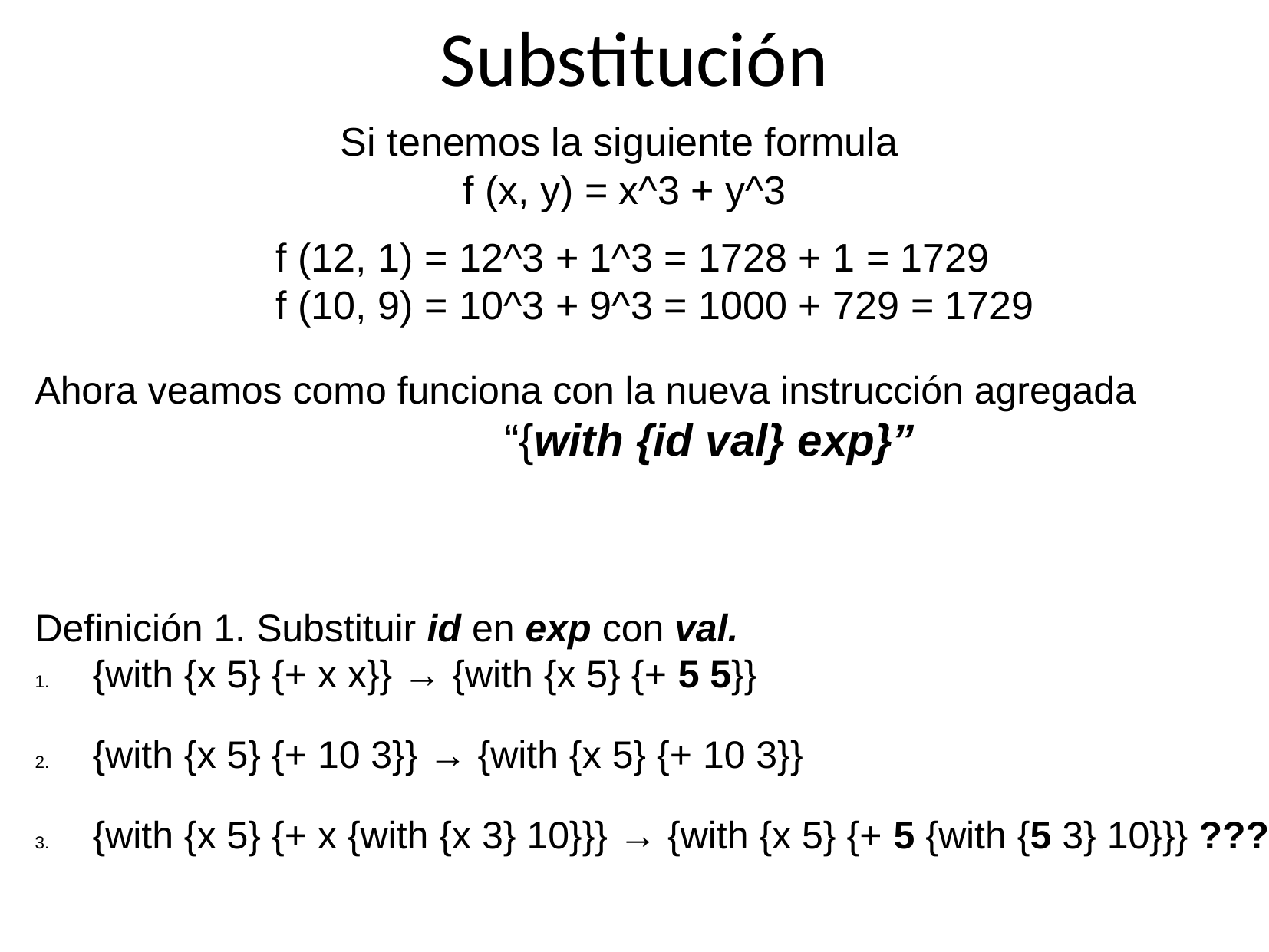

Substitución
Si tenemos la siguiente formula
f (x, y) = x^3 + y^3

f (12, 1) = 12^3 + 1^3 = 1728 + 1 = 1729
f (10, 9) = 10^3 + 9^3 = 1000 + 729 = 1729
Ahora veamos como funciona con la nueva instrucción agregada
	“{with {id val} exp}”

Definición 1. Substituir id en exp con val.
{with {x 5} {+ x x}} → {with {x 5} {+ 5 5}}

{with {x 5} {+ 10 3}} → {with {x 5} {+ 10 3}}
{with {x 5} {+ x {with {x 3} 10}}} → {with {x 5} {+ 5 {with {5 3} 10}}} ???